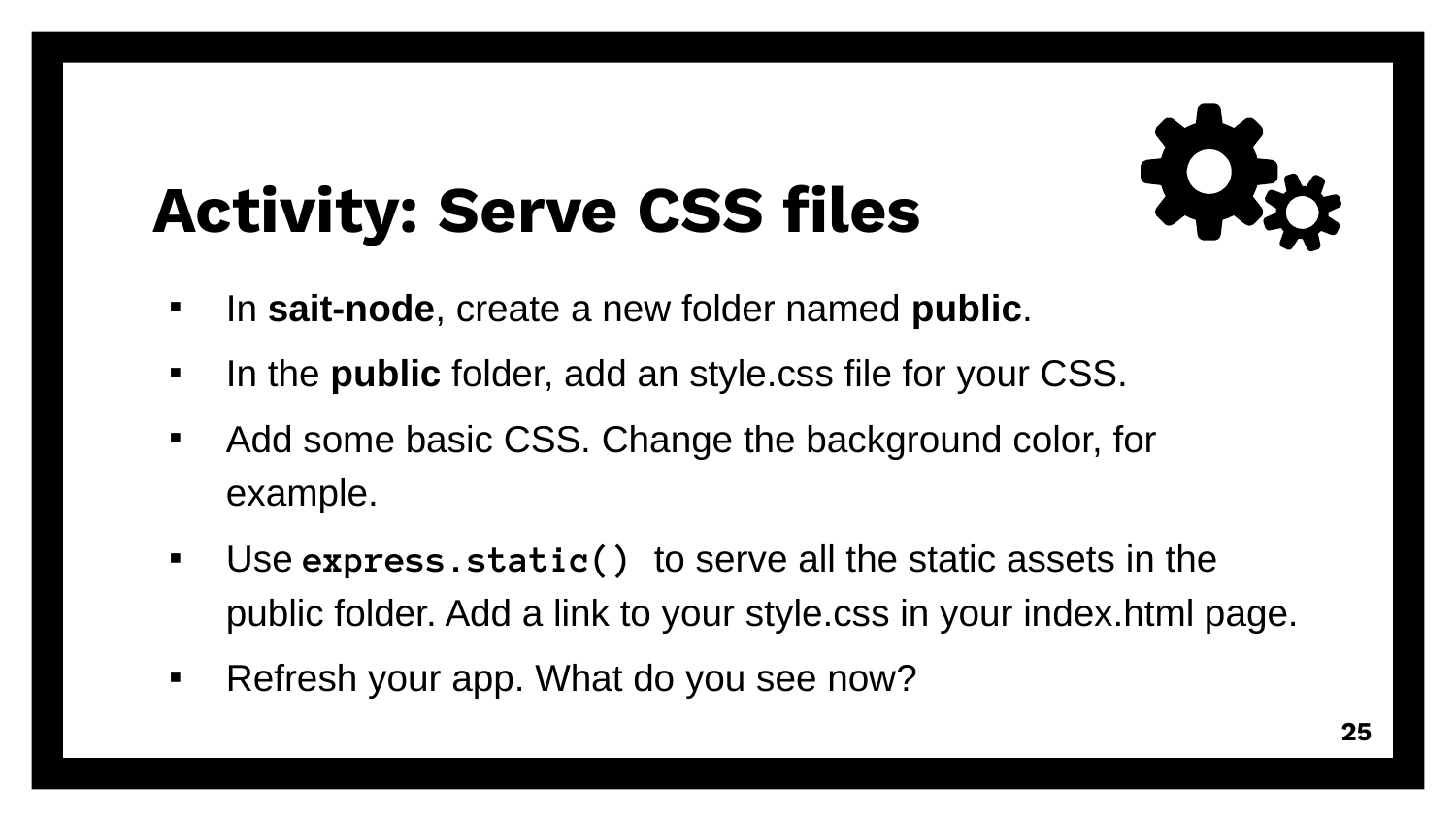

# Activity: Serve CSS files
In sait-node, create a new folder named public.
In the public folder, add an style.css file for your CSS.
Add some basic CSS. Change the background color, for example.
Use express.static() to serve all the static assets in the public folder. Add a link to your style.css in your index.html page.
Refresh your app. What do you see now?
25